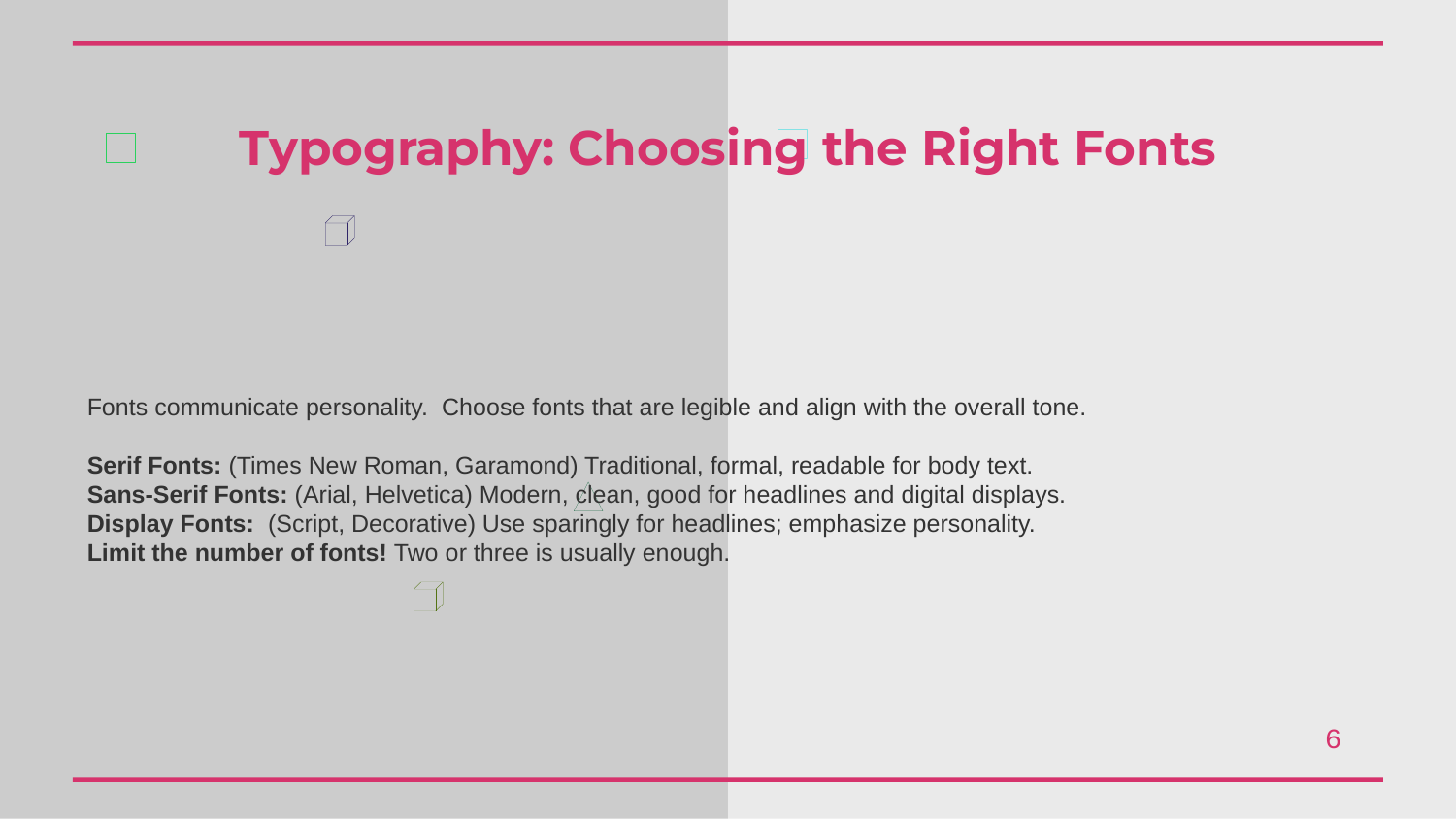

Typography: Choosing the Right Fonts

Fonts communicate personality.  Choose fonts that are legible and align with the overall tone.

Serif Fonts: (Times New Roman, Garamond) Traditional, formal, readable for body text.
Sans-Serif Fonts: (Arial, Helvetica) Modern, clean, good for headlines and digital displays.
Display Fonts:  (Script, Decorative) Use sparingly for headlines; emphasize personality.
Limit the number of fonts! Two or three is usually enough.

6